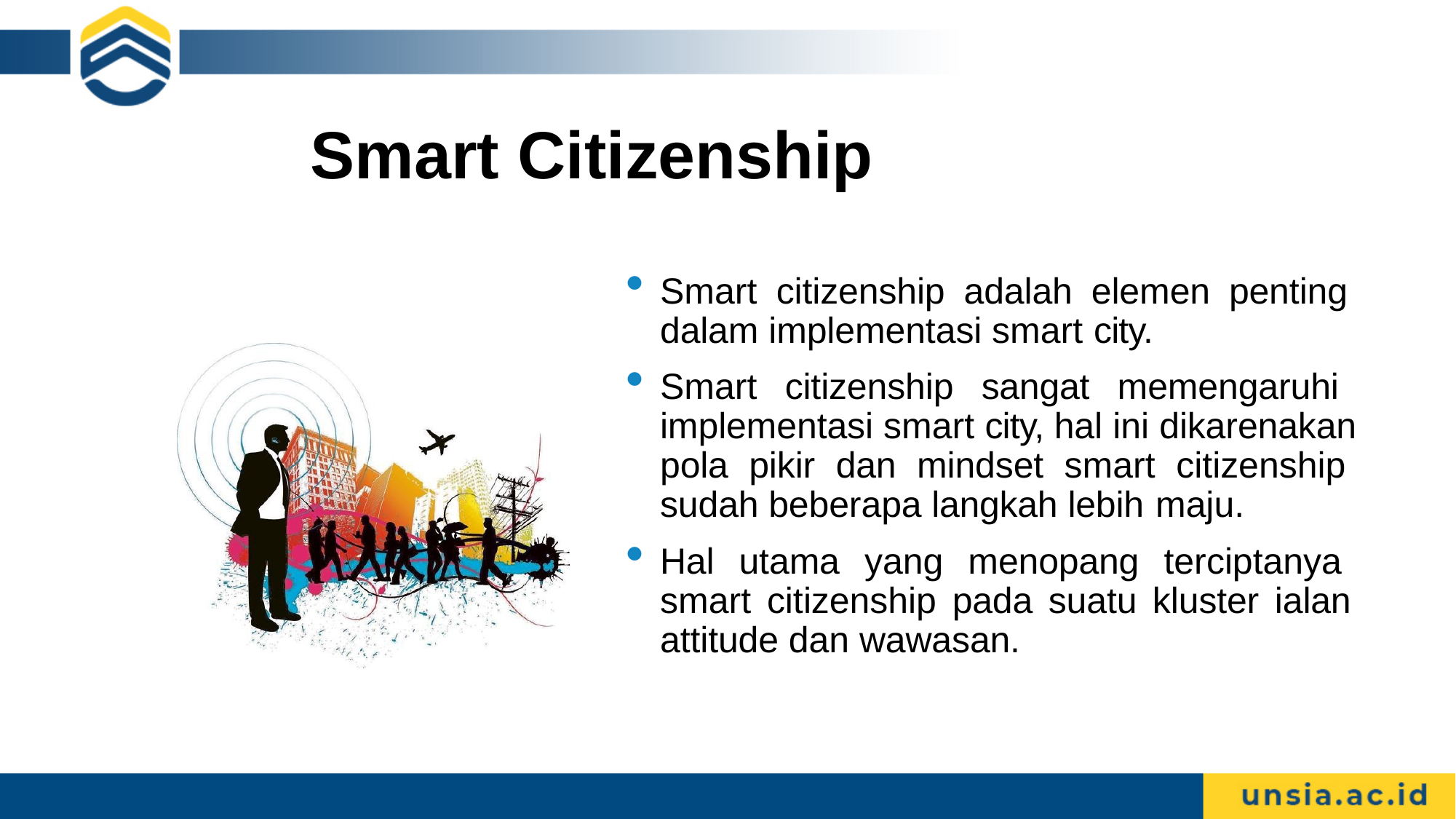

# Smart Citizenship
Smart citizenship adalah elemen penting  dalam implementasi smart city.
Smart citizenship sangat memengaruhi  implementasi smart city, hal ini dikarenakan  pola pikir dan mindset smart citizenship  sudah beberapa langkah lebih maju.
Hal utama yang menopang terciptanya  smart citizenship pada suatu kluster ialan  attitude dan wawasan.